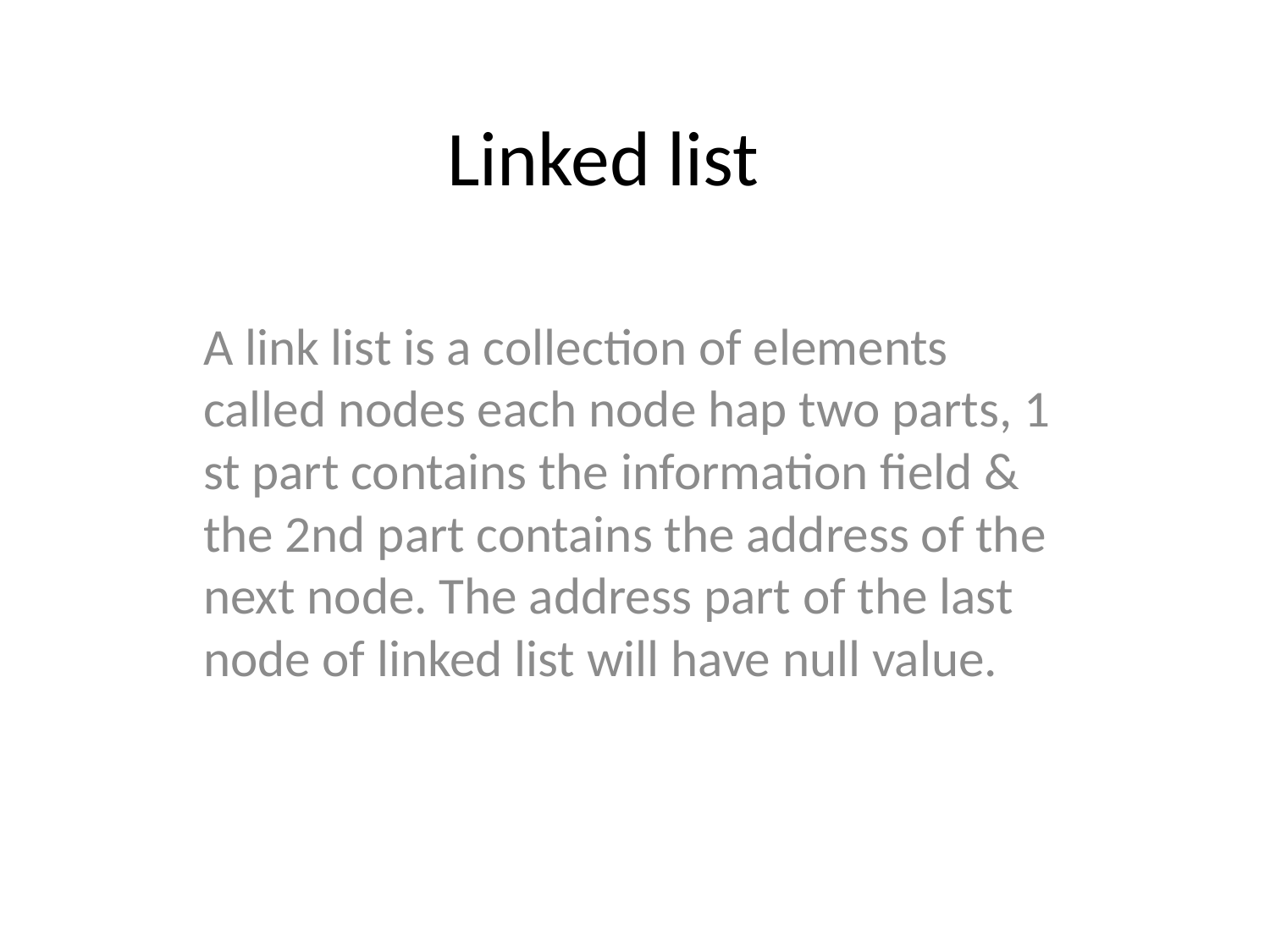

# Linked list
A link list is a collection of elements called nodes each node hap two parts, 1 st part contains the information field & the 2nd part contains the address of the next node. The address part of the last node of linked list will have null value.